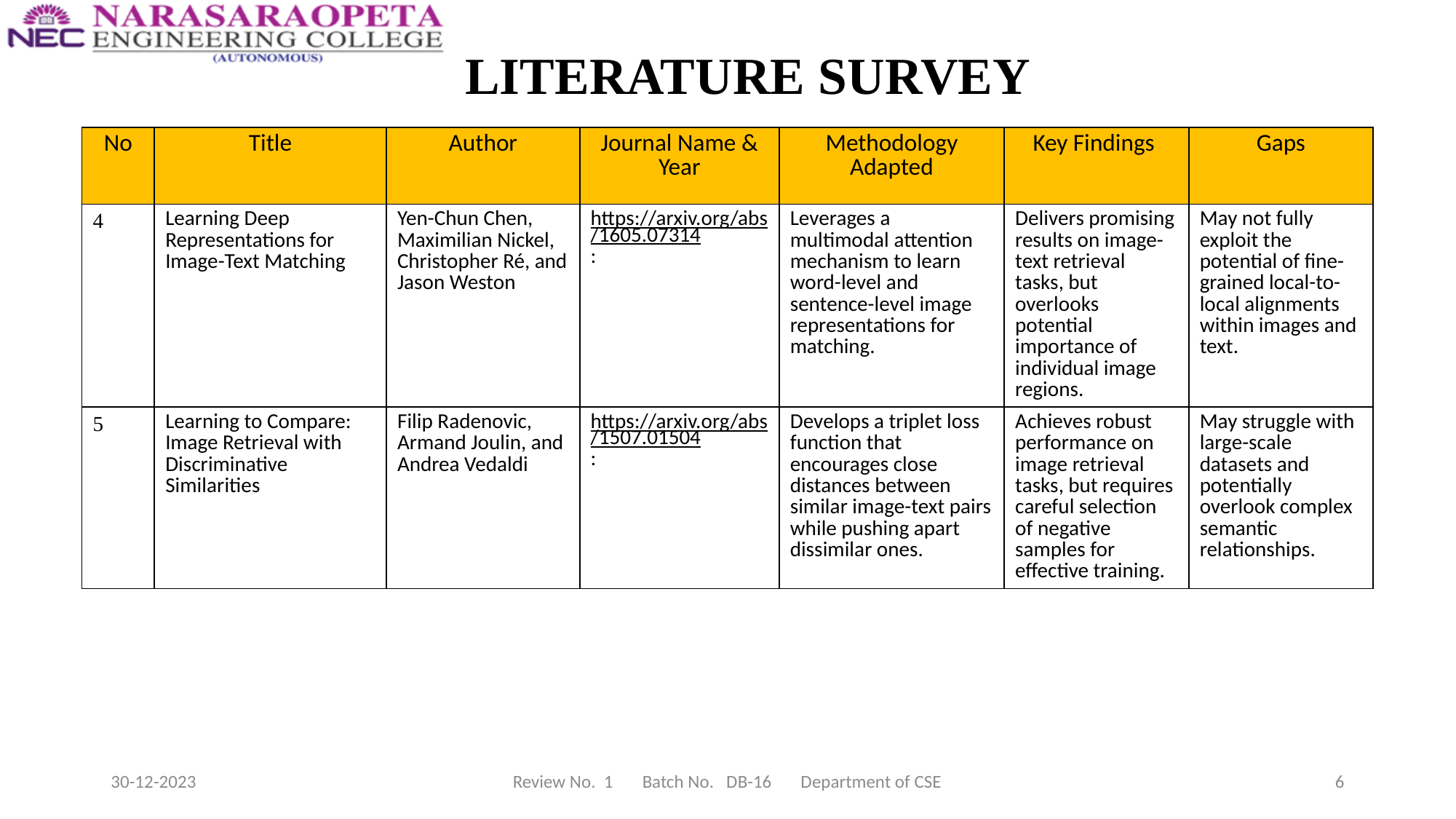

# LITERATURE SURVEY
| No | Title | Author | Journal Name & Year | Methodology Adapted | Key Findings | Gaps |
| --- | --- | --- | --- | --- | --- | --- |
| 4 | Learning Deep Representations for Image-Text Matching | Yen-Chun Chen, Maximilian Nickel, Christopher Ré, and Jason Weston | https://arxiv.org/abs/1605.07314: | Leverages a multimodal attention mechanism to learn word-level and sentence-level image representations for matching. | Delivers promising results on image-text retrieval tasks, but overlooks potential importance of individual image regions. | May not fully exploit the potential of fine-grained local-to-local alignments within images and text. |
| 5 | Learning to Compare: Image Retrieval with Discriminative Similarities | Filip Radenovic, Armand Joulin, and Andrea Vedaldi | https://arxiv.org/abs/1507.01504: | Develops a triplet loss function that encourages close distances between similar image-text pairs while pushing apart dissimilar ones. | Achieves robust performance on image retrieval tasks, but requires careful selection of negative samples for effective training. | May struggle with large-scale datasets and potentially overlook complex semantic relationships. |

30-12-2023
Review No.  1       Batch No.   DB-16       Department of CSE
6